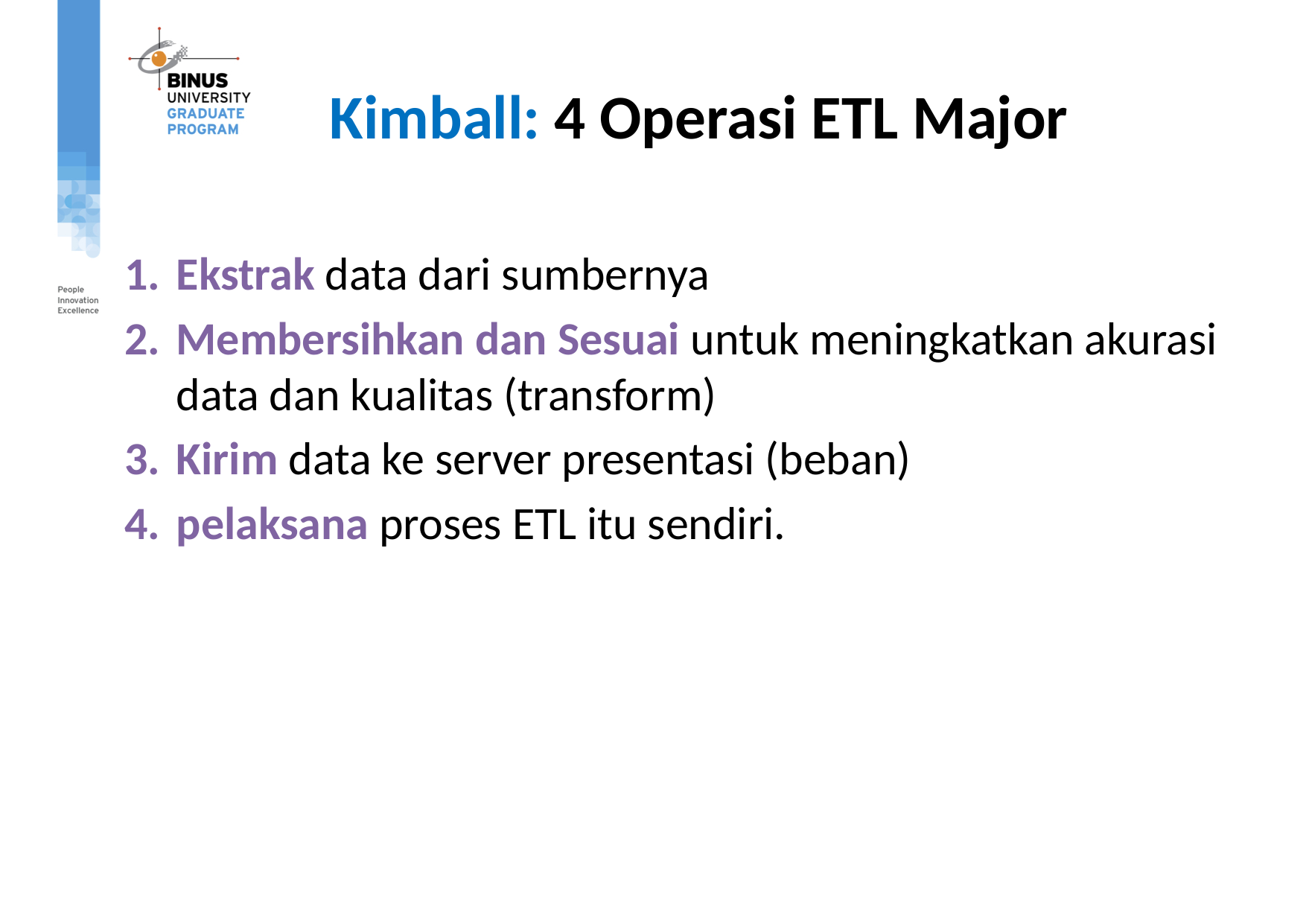

# Kimball: 4 Operasi ETL Major
Ekstrak data dari sumbernya
Membersihkan dan Sesuai untuk meningkatkan akurasi data dan kualitas (transform)
Kirim data ke server presentasi (beban)
pelaksana proses ETL itu sendiri.